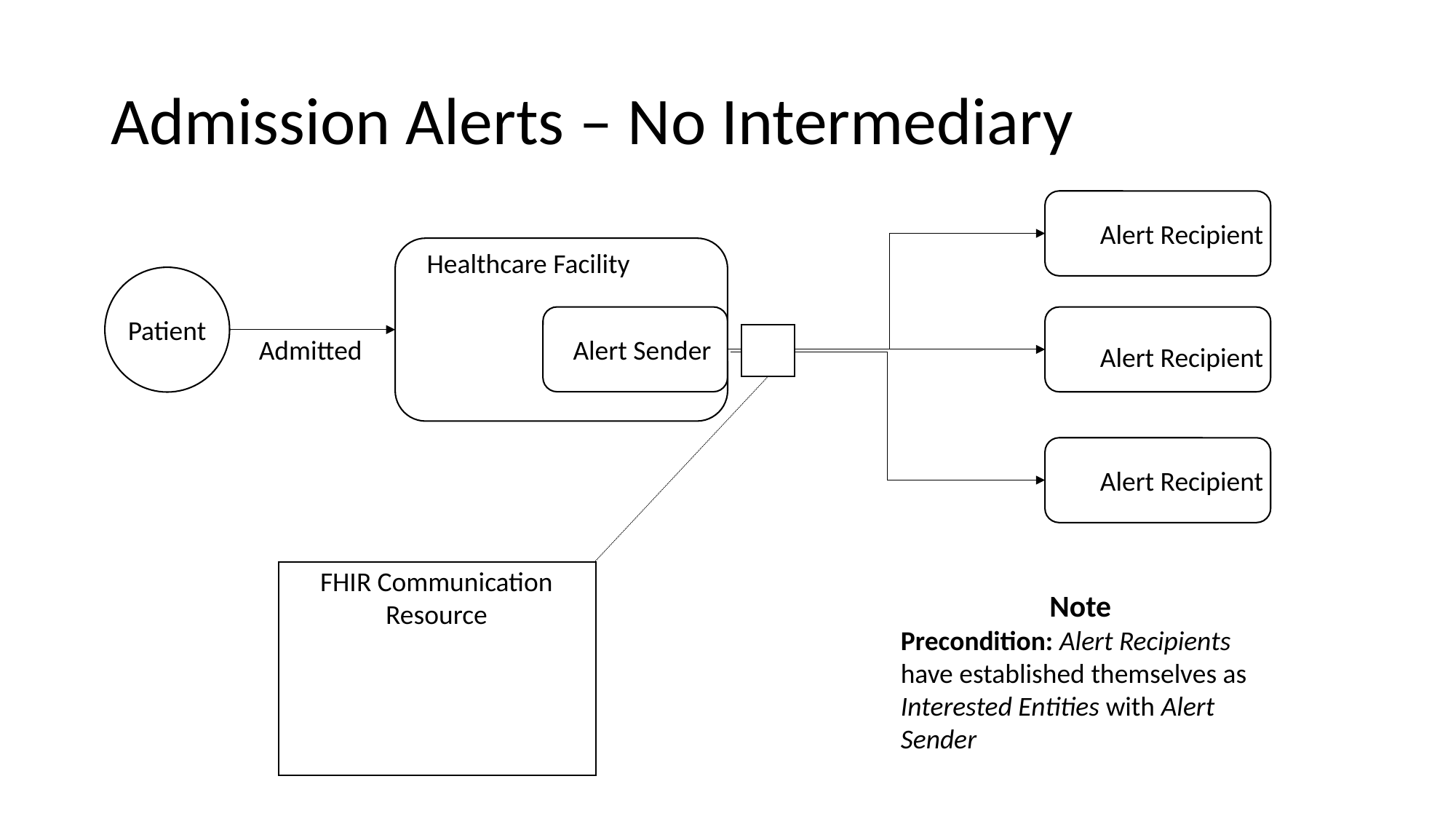

# Admission Alerts – No Intermediary

Alert Recipient

Healthcare Facility

Alert Sender

Alert Recipient
Patient

Admitted

Alert Recipient
FHIR Communication Resource

Note
Precondition: Alert Recipients have established themselves as Interested Entities with Alert Sender